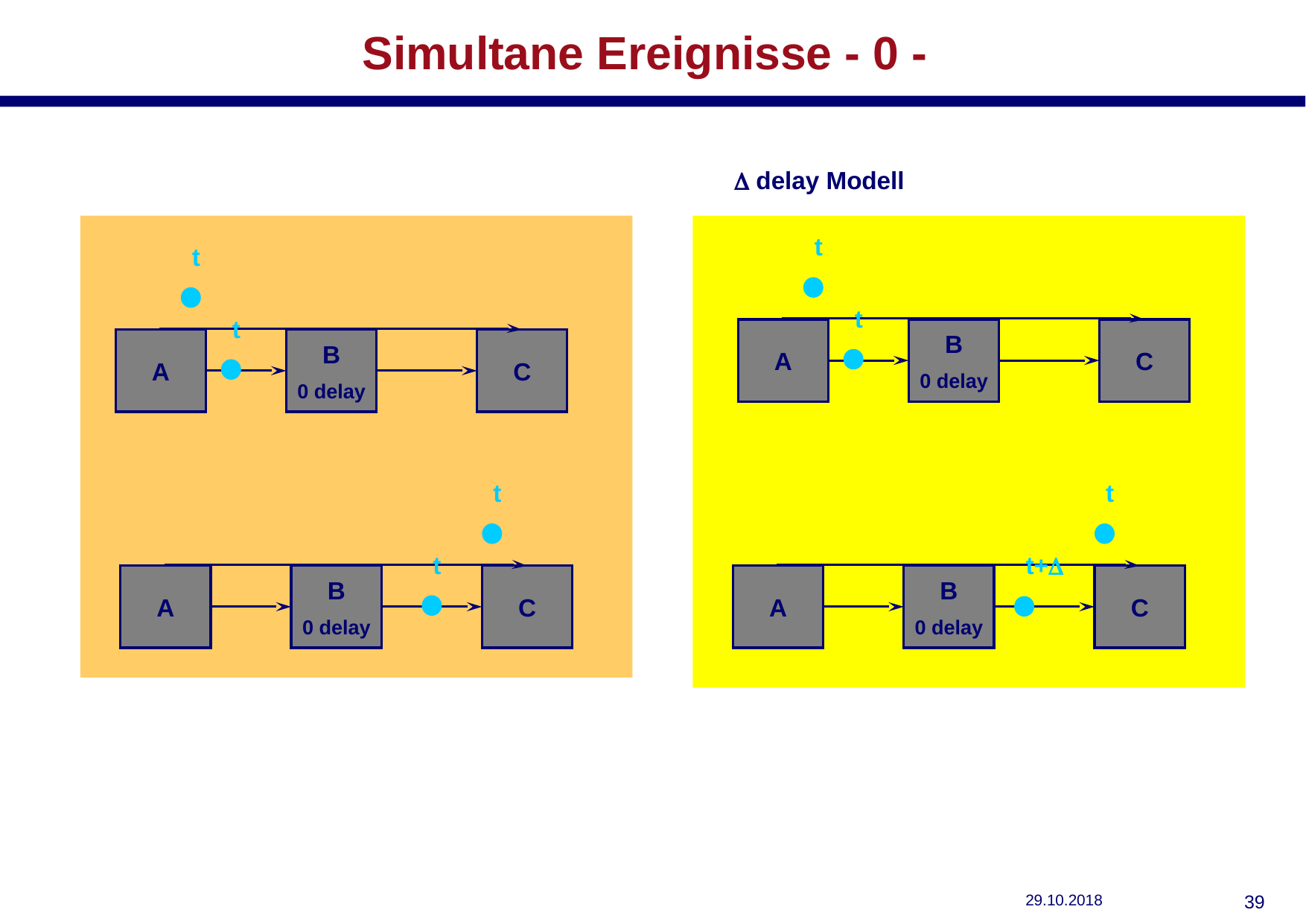

# Simultane Ereignisse - 0 -
Δ delay Modell

t

t

A
B
0 delay
C
t

t

A
B
0 delay
C
t

t

A
B
0 delay
C
t

t+Δ

A
B
0 delay
C

29.10.2018
39